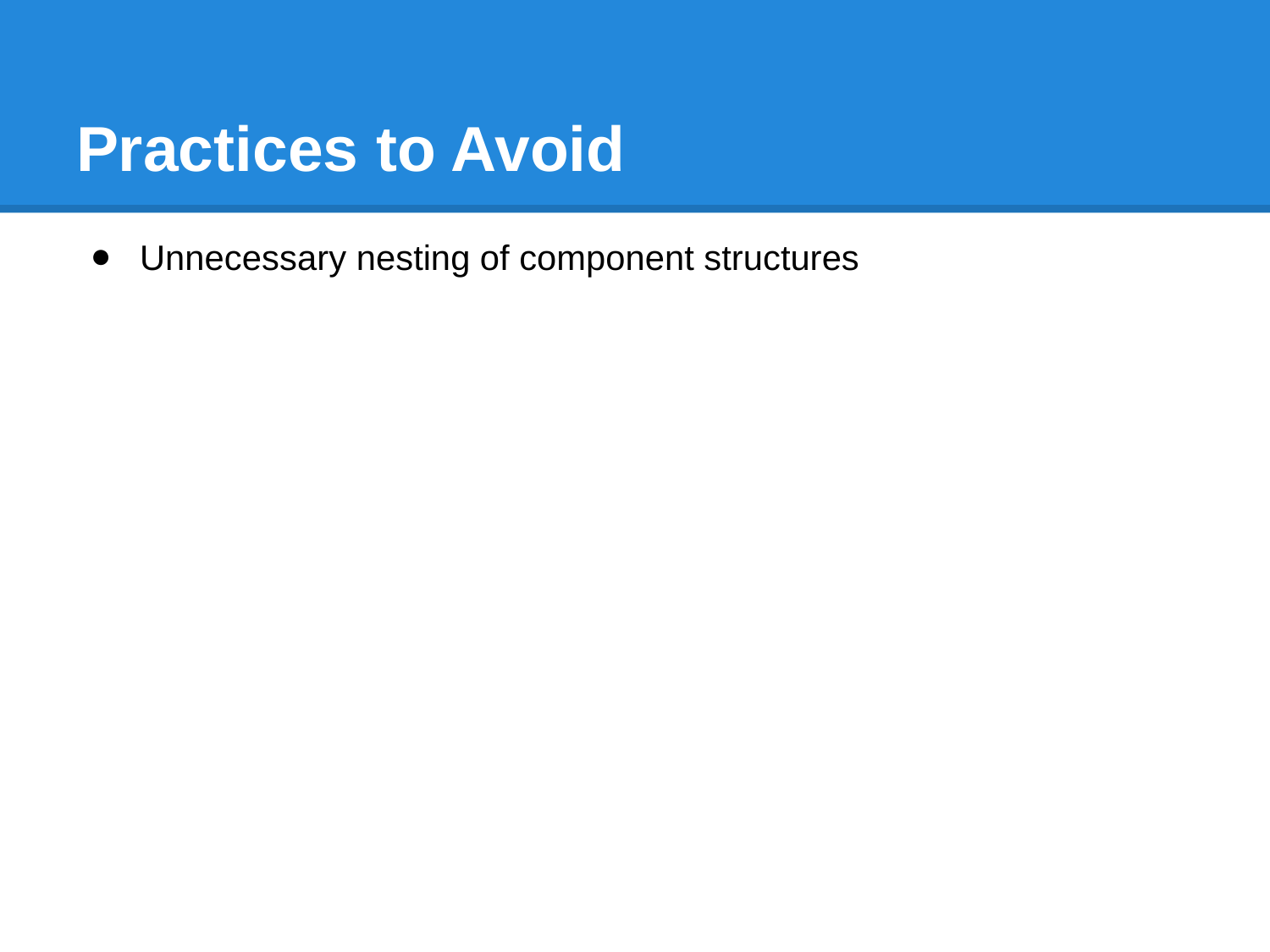

# Practices to Avoid
Unnecessary nesting of component structures